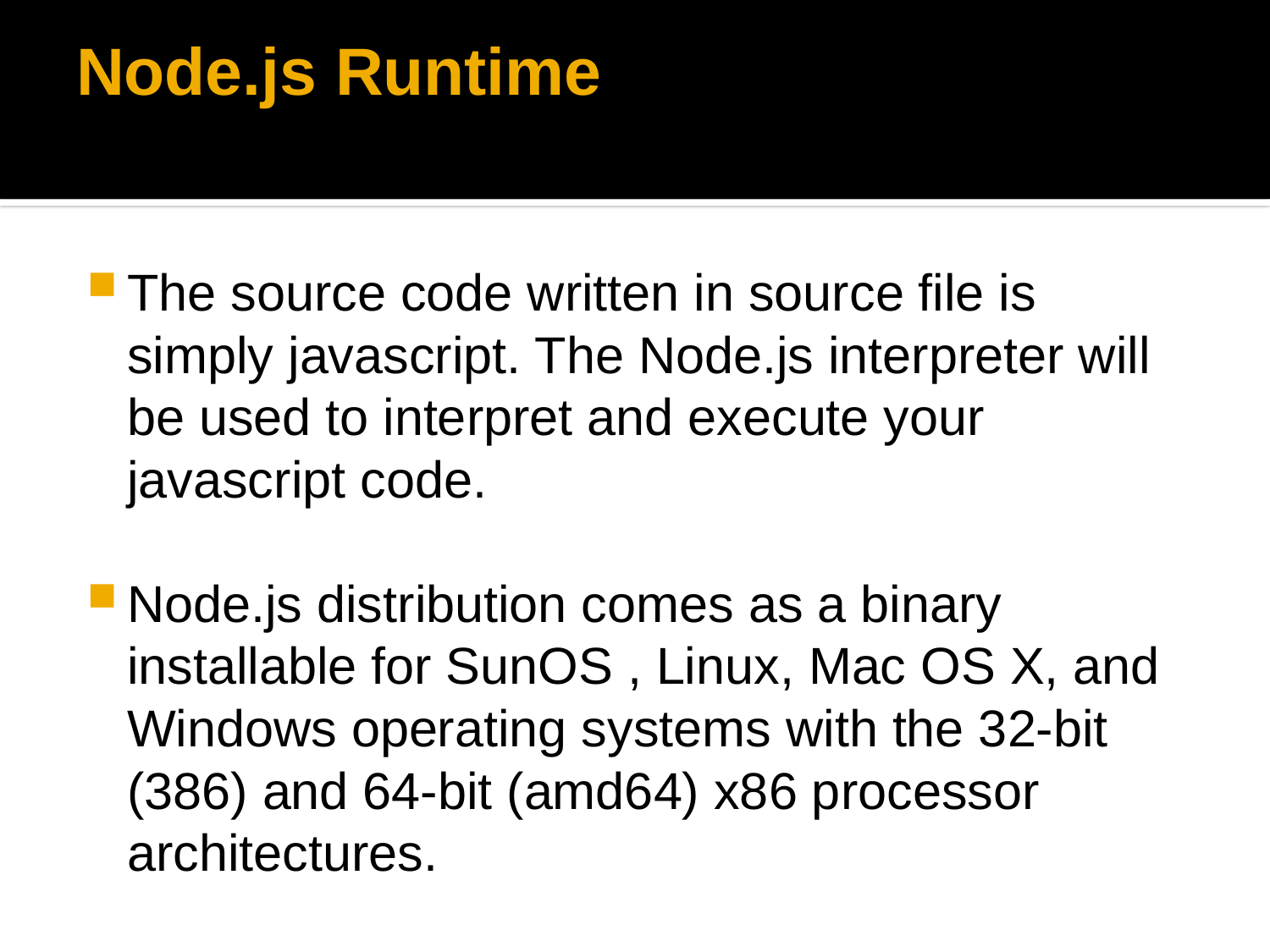

# Node.js Runtime
The source code written in source file is simply javascript. The Node.js interpreter will be used to interpret and execute your javascript code.

Node.js distribution comes as a binary installable for SunOS , Linux, Mac OS X, and Windows operating systems with the 32-bit (386) and 64-bit (amd64) x86 processor architectures.